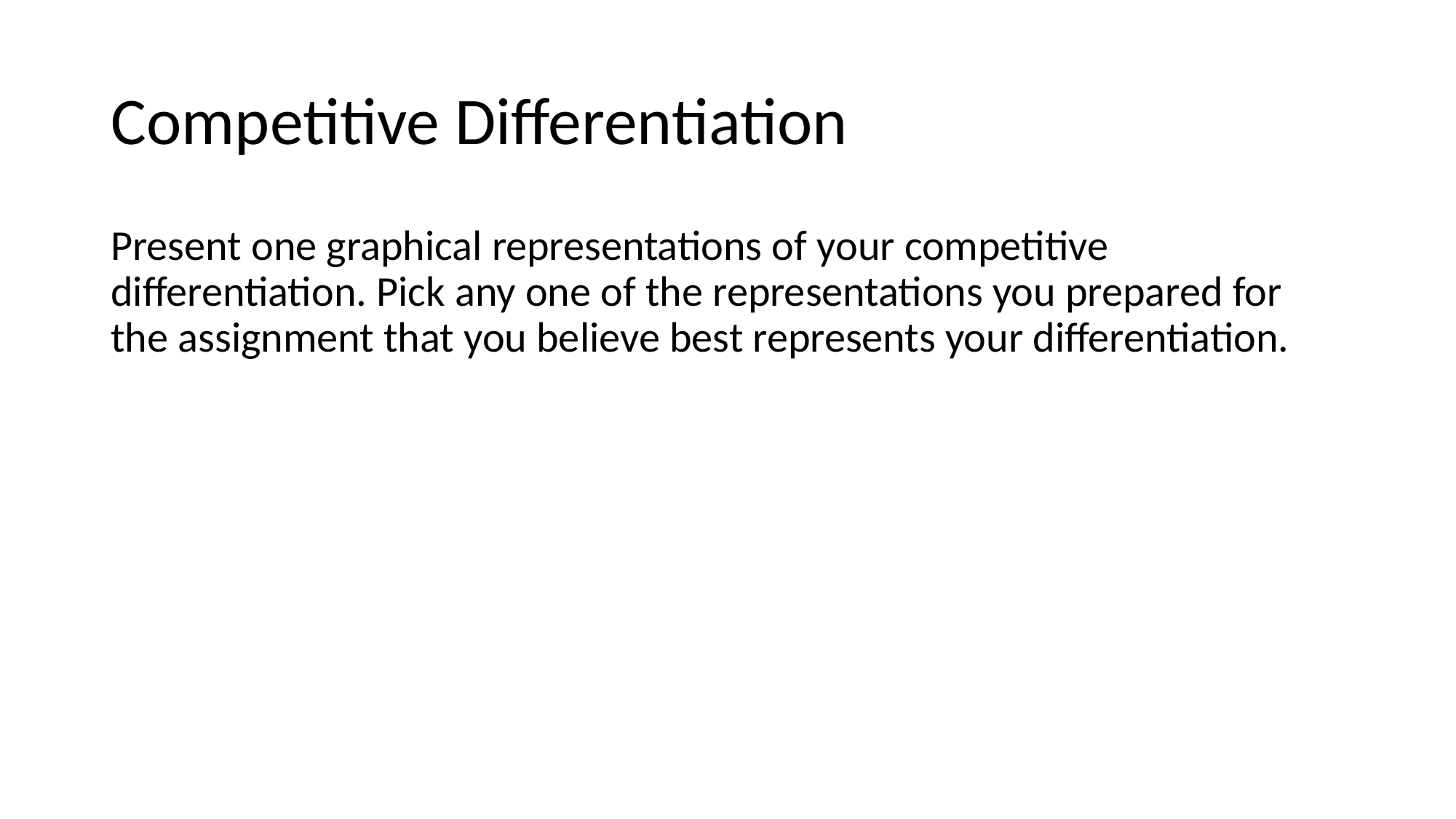

# Competitive Differentiation
Present one graphical representations of your competitive differentiation. Pick any one of the representations you prepared for the assignment that you believe best represents your differentiation.